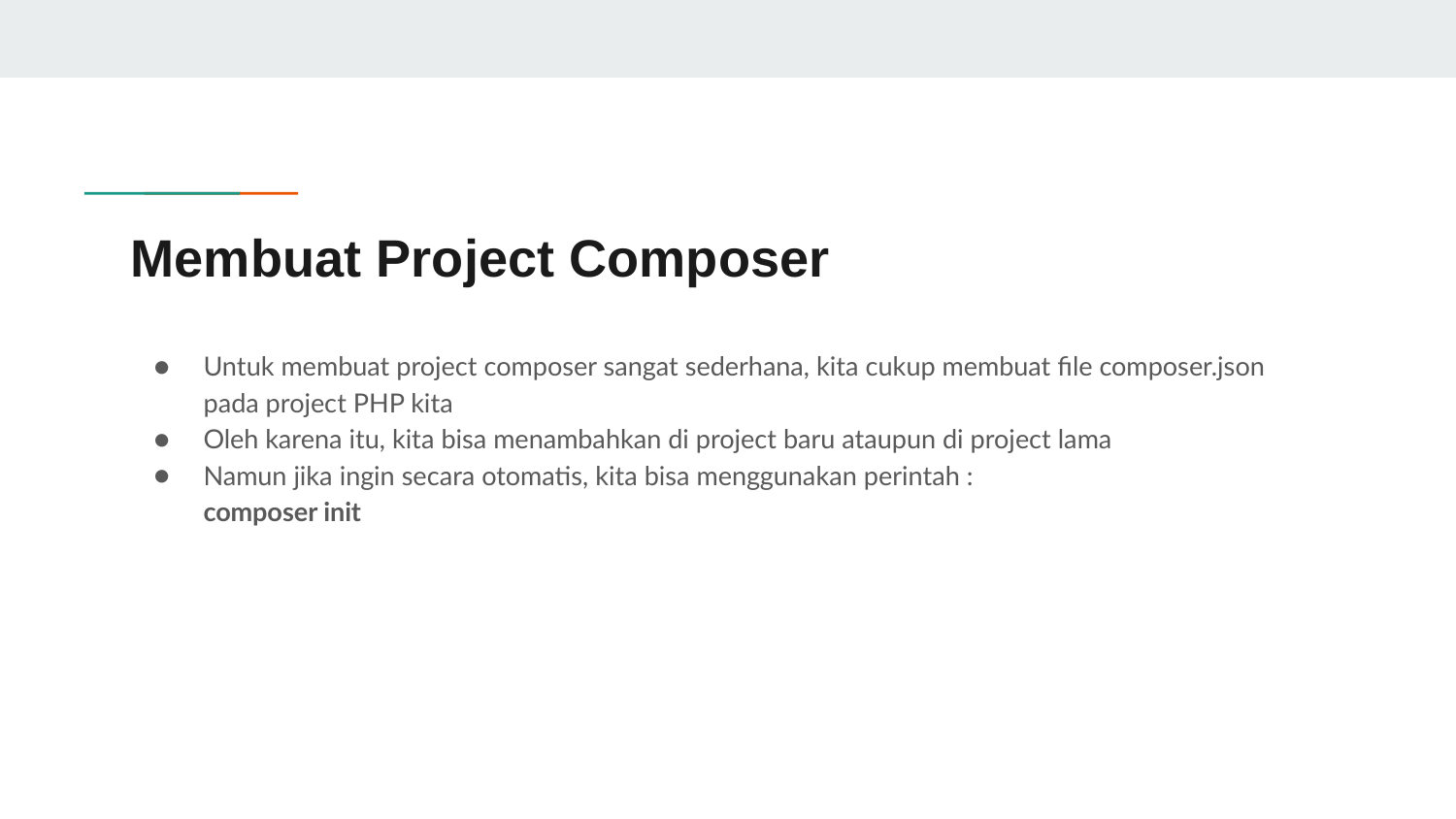

# Membuat Project Composer
Untuk membuat project composer sangat sederhana, kita cukup membuat file composer.json pada project PHP kita
Oleh karena itu, kita bisa menambahkan di project baru ataupun di project lama
Namun jika ingin secara otomatis, kita bisa menggunakan perintah :
composer init